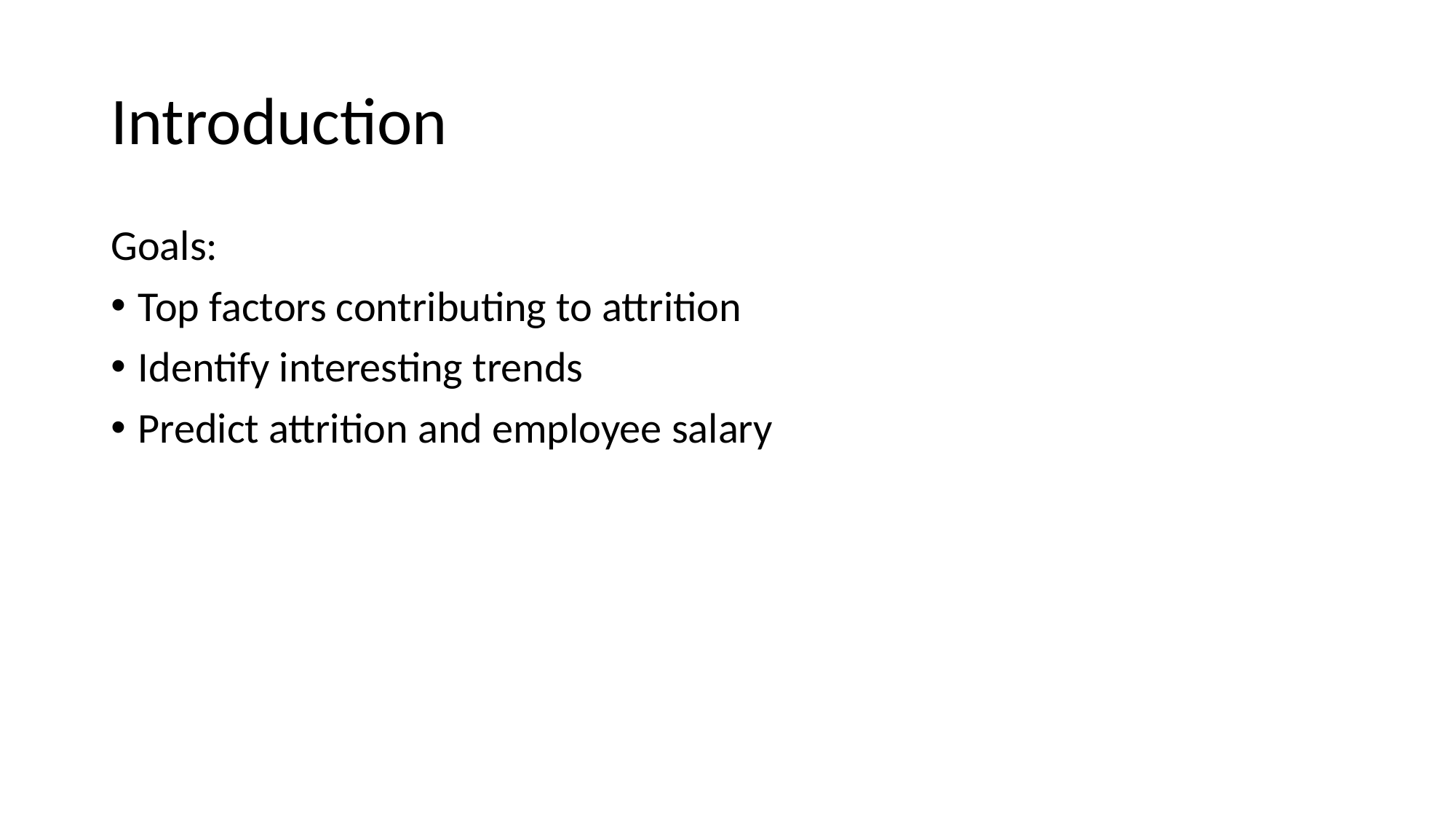

# Introduction
Goals:
Top factors contributing to attrition
Identify interesting trends
Predict attrition and employee salary